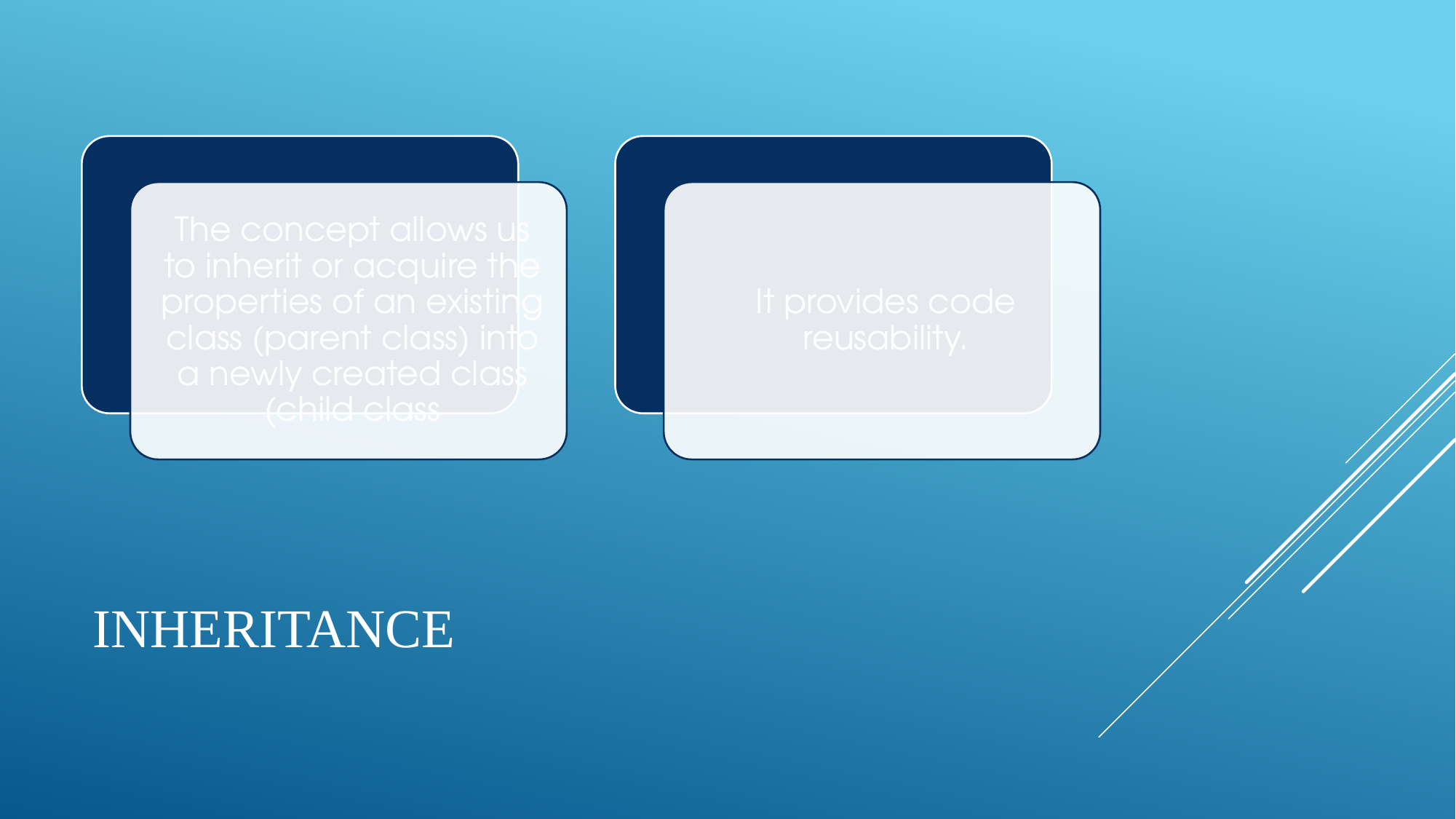

The concept allows us to inherit or acquire the properties of an existing class (parent class) into a newly created class (child class
It provides code reusability.
# Inheritance